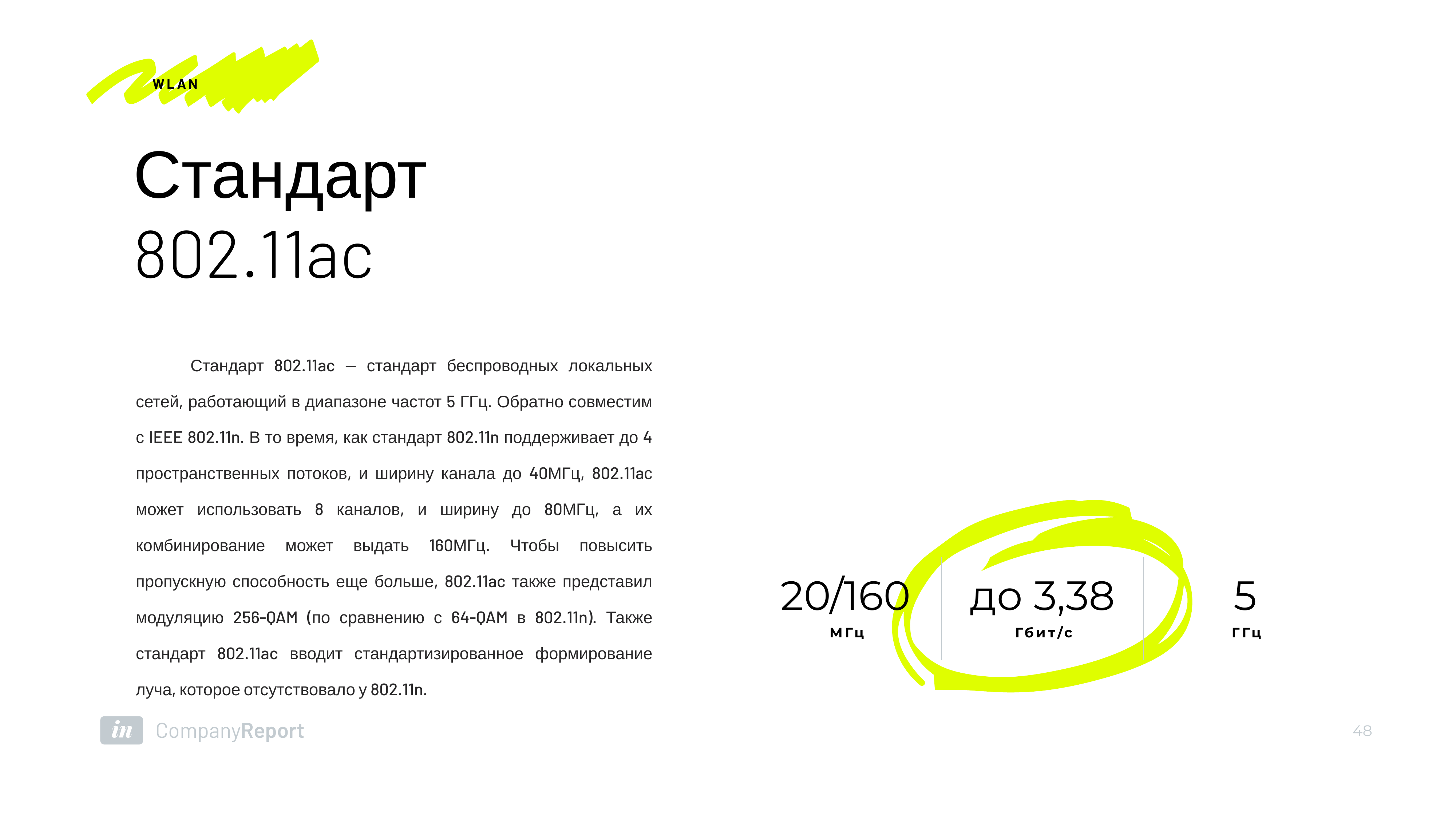

WLAN
Стандарт 802.11ac
	Стандарт 802.11ac — стандарт беспроводных локальных сетей, работающий в диапазоне частот 5 ГГц. Обратно совместим с IEEE 802.11n. В то время, как стандарт 802.11n поддерживает до 4 пространственных потоков, и ширину канала до 40МГц, 802.11aс может использовать 8 каналов, и ширину до 80МГц, а их комбинирование может выдать 160МГц. Чтобы повысить пропускную способность еще больше, 802.11ac также представил модуляцию 256-QAM (по сравнению с 64-QAM в 802.11n). Также стандарт 802.11ac вводит стандартизированное формирование луча, которое отсутствовало у 802.11n.

20/160
МГц
до 3,38
Гбит/с
5
ГГц
48